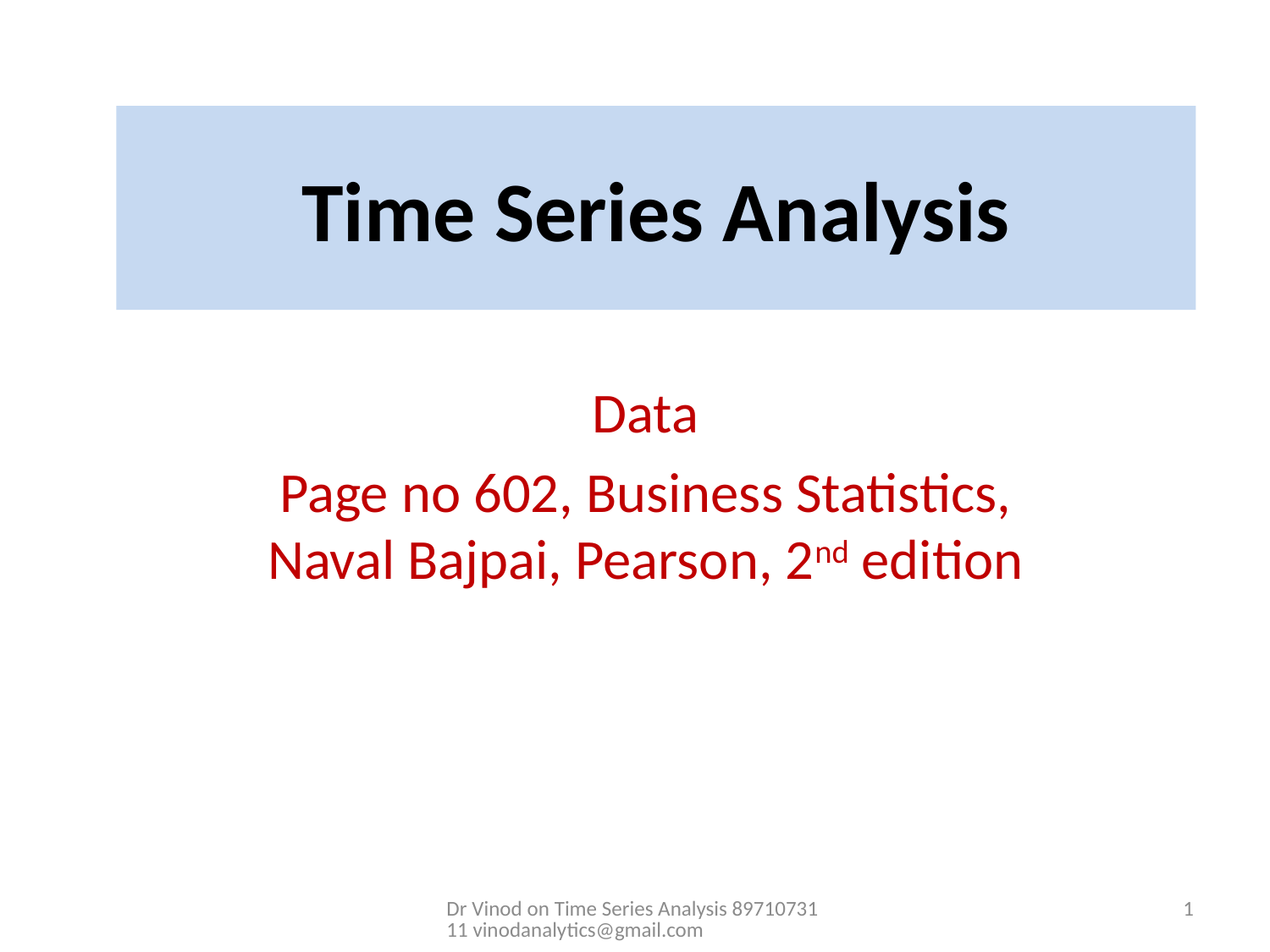

# Time Series Analysis
Data
Page no 602, Business Statistics, Naval Bajpai, Pearson, 2nd edition
Dr Vinod on Time Series Analysis 8971073111 vinodanalytics@gmail.com
1